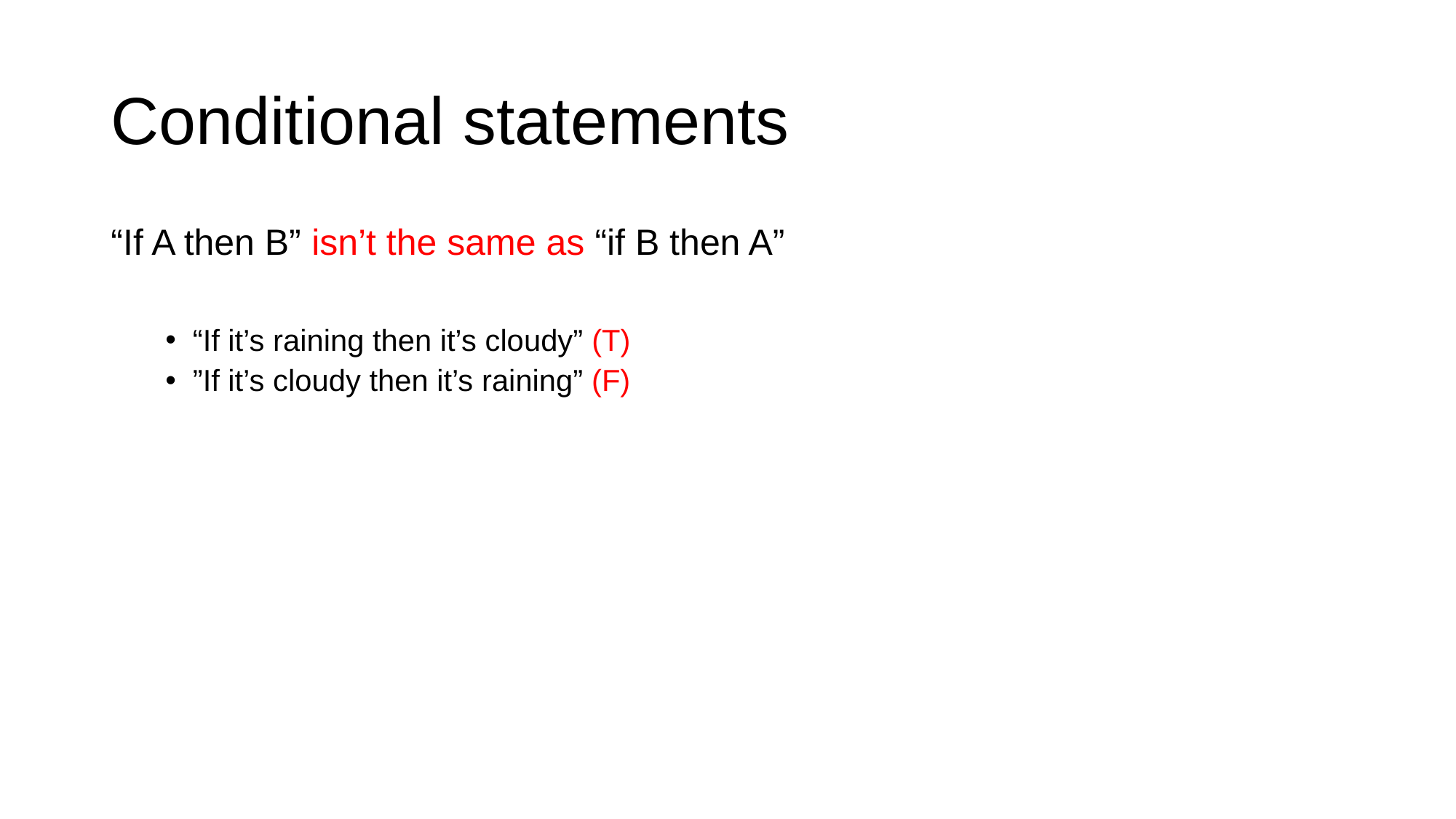

# Conditional statements
“If A then B” isn’t the same as “if B then A”

“If it’s raining then it’s cloudy” (T)
”If it’s cloudy then it’s raining” (F)